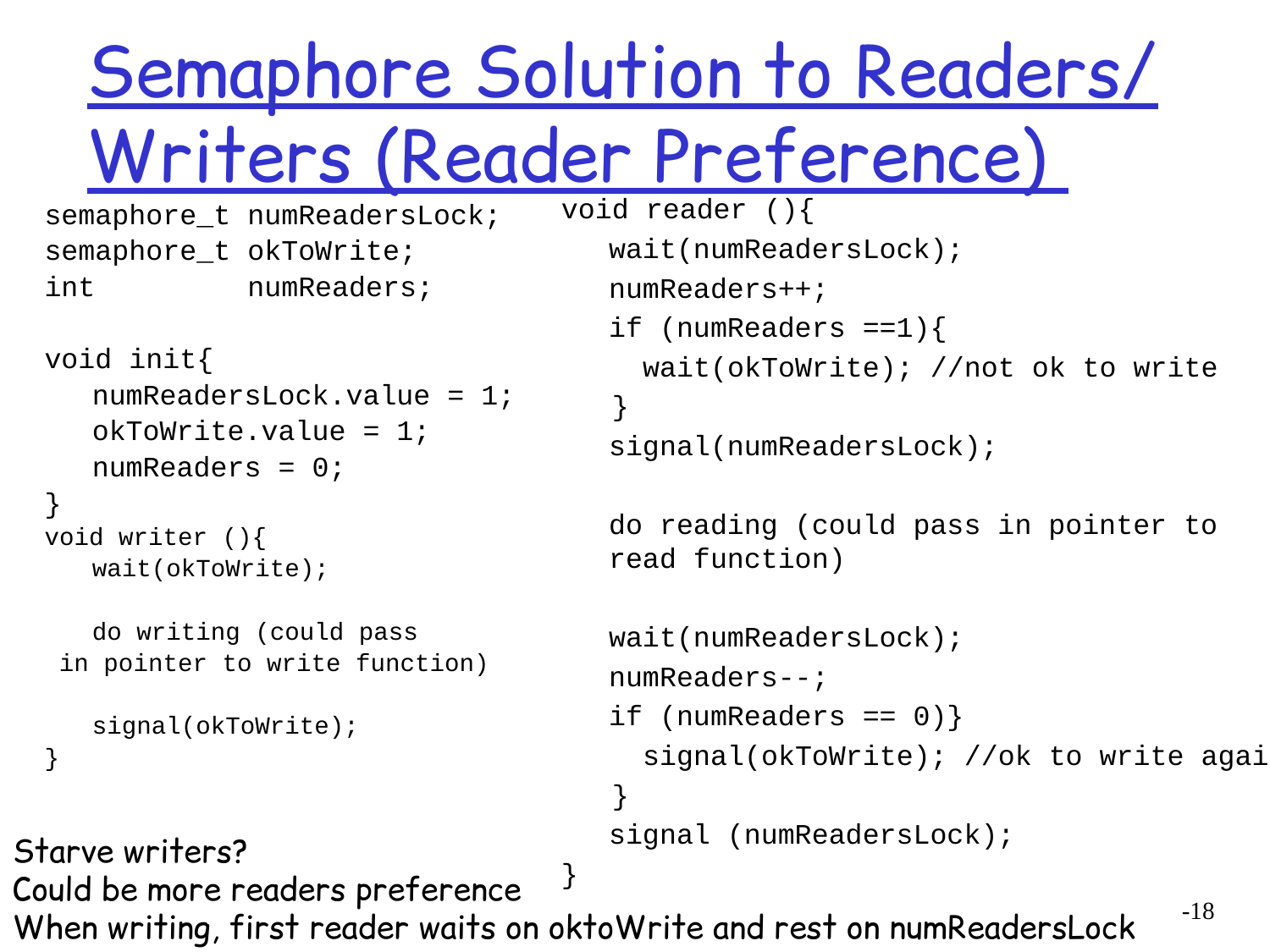

# Semaphore Solution to Readers/ Writers (Reader Preference)
void reader (){
	wait(numReadersLock);
	numReaders++;
	if (numReaders ==1){
	  wait(okToWrite); //not ok to write
   }
	signal(numReadersLock);

	do reading (could pass in pointer to read function)

	wait(numReadersLock);
	numReaders--;
	if (numReaders == 0)}
	  signal(okToWrite); //ok to write again
   }
	signal (numReadersLock);
}

semaphore_t numReadersLock;
semaphore_t okToWrite;
int         numReaders;

void init{
	numReadersLock.value = 1;
	okToWrite.value = 1;
	numReaders = 0;
}
void writer (){
	wait(okToWrite);

	do writing (could pass
 in pointer to write function)

	signal(okToWrite);
}

Starve writers?
Could be more readers preference
When writing, first reader waits on oktoWrite and rest on numReadersLock
-18